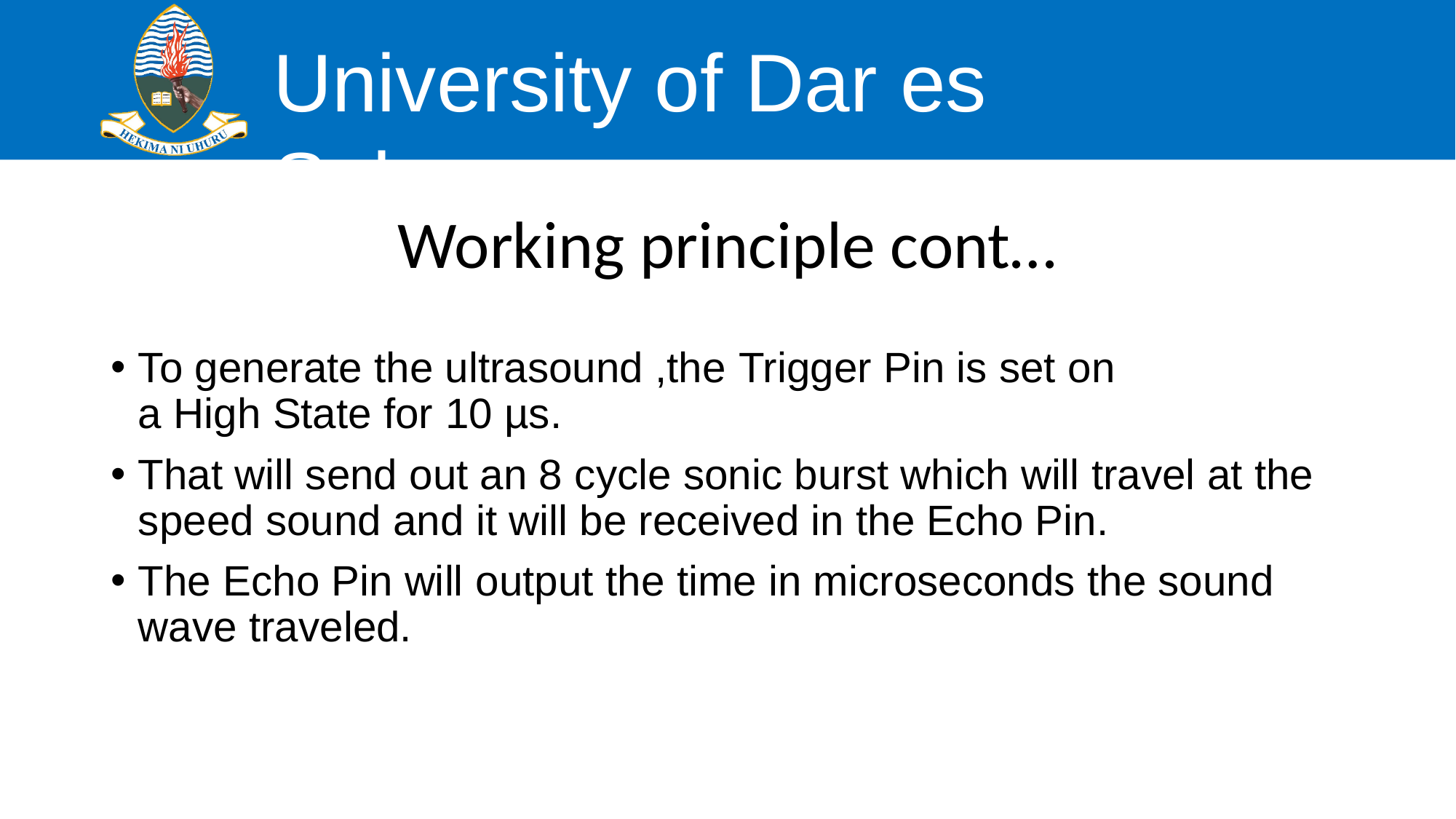

# Working principle cont…

To generate the ultrasound ,the Trigger Pin is set on a High State for 10 µs.
That will send out an 8 cycle sonic burst which will travel at the speed sound and it will be received in the Echo Pin.
The Echo Pin will output the time in microseconds the sound wave traveled.